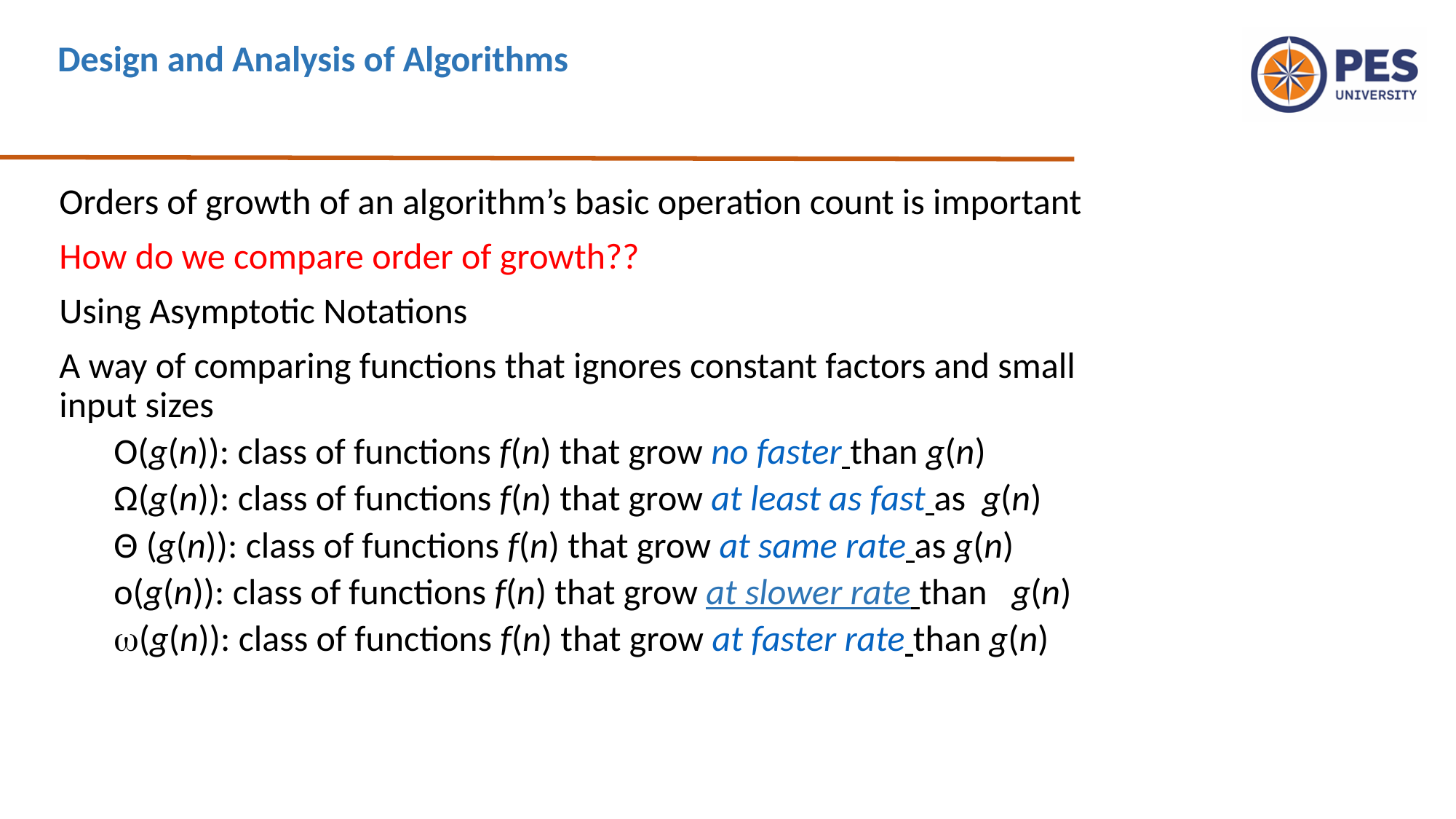

Orders of growth of an algorithm’s basic operation count is important
How do we compare order of growth??
Using Asymptotic Notations
A way of comparing functions that ignores constant factors and small input sizes
O(g(n)): class of functions f(n) that grow no faster than g(n)
Ω(g(n)): class of functions f(n) that grow at least as fast as  g(n)
Θ (g(n)): class of functions f(n) that grow at same rate as g(n)
o(g(n)): class of functions f(n) that grow at slower rate than   g(n)
ω(g(n)): class of functions f(n) that grow at faster rate than g(n)